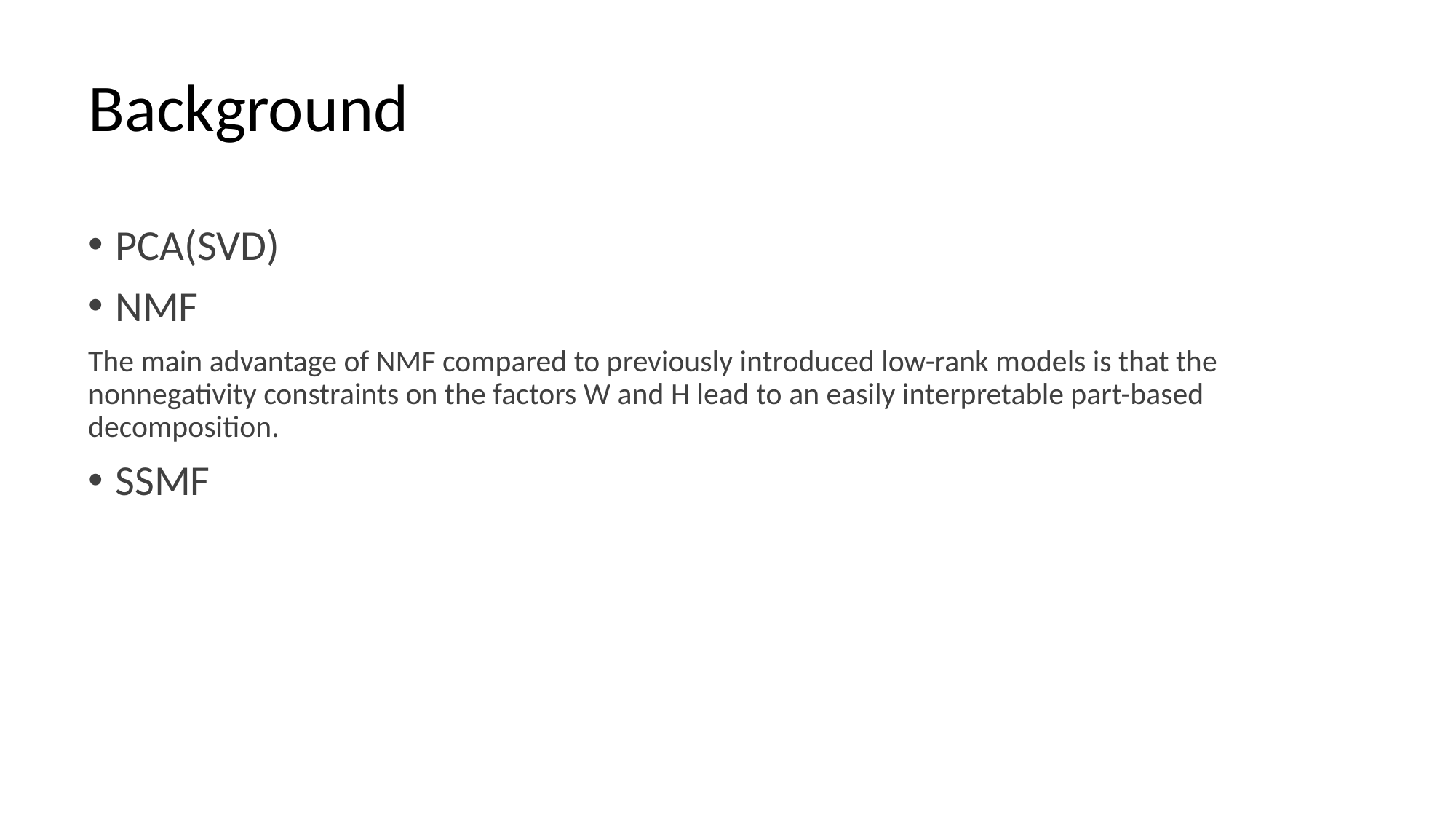

# Background
PCA(SVD)
NMF
The main advantage of NMF compared to previously introduced low-rank models is that the nonnegativity constraints on the factors W and H lead to an easily interpretable part-based decomposition.
SSMF